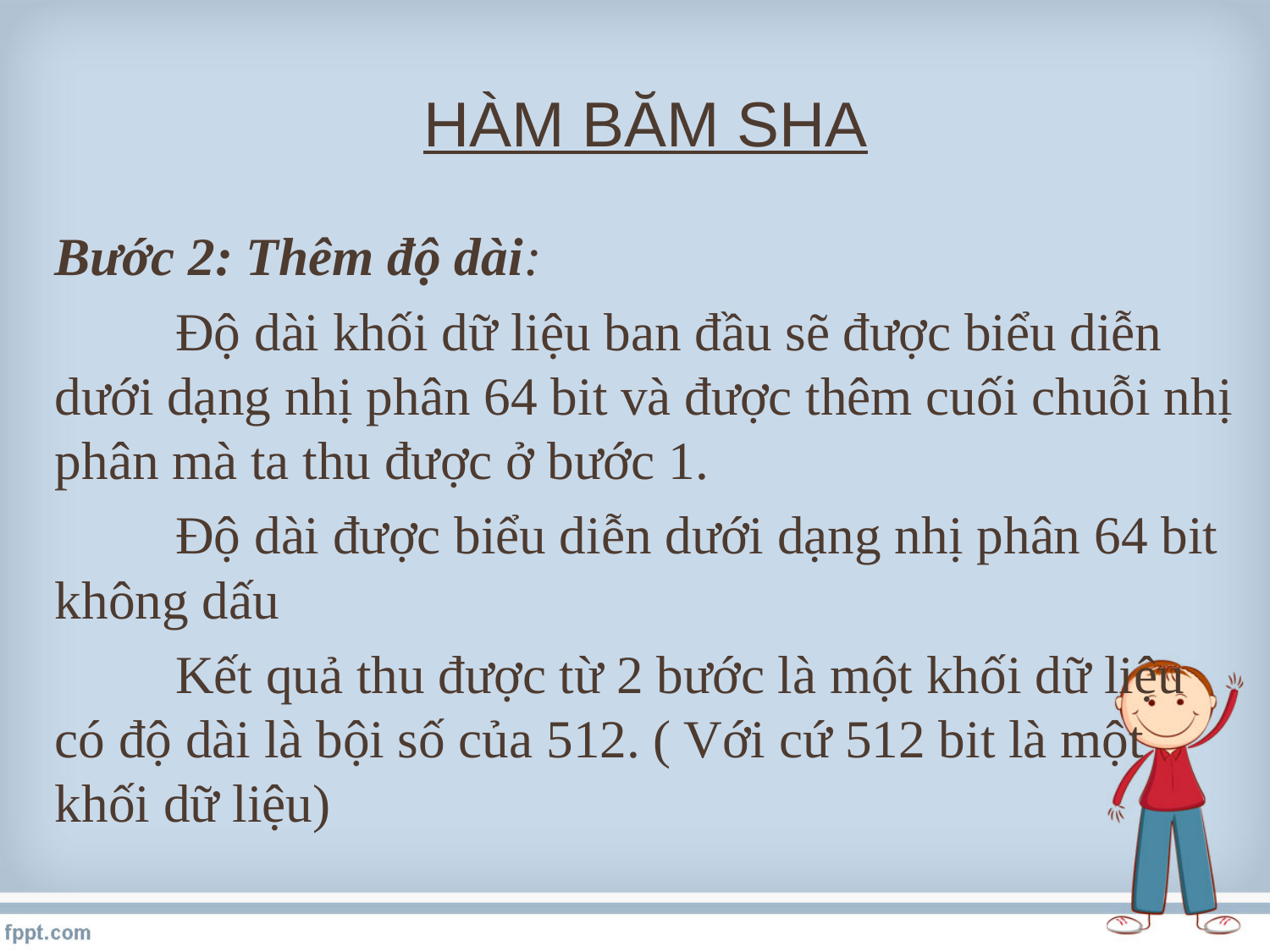

# Hàm băm SHA
Bước 2: Thêm độ dài:
	Độ dài khối dữ liệu ban đầu sẽ được biểu diễn dưới dạng nhị phân 64 bit và được thêm cuối chuỗi nhị phân mà ta thu được ở bước 1.
	Độ dài được biểu diễn dưới dạng nhị phân 64 bit không dấu
	Kết quả thu được từ 2 bước là một khối dữ liệu có độ dài là bội số của 512. ( Với cứ 512 bit là một khối dữ liệu)